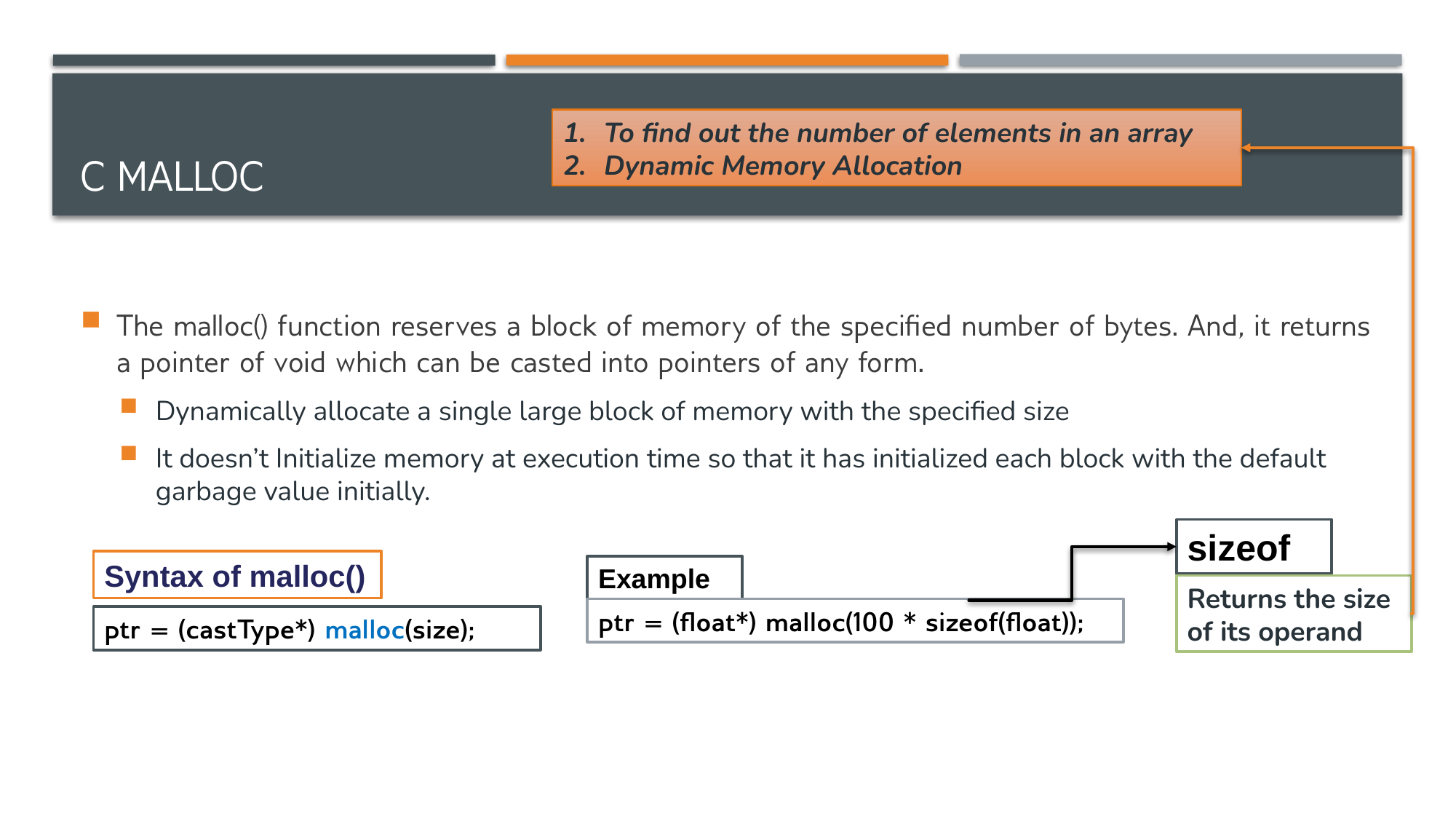

# C Malloc
To find out the number of elements in an array
Dynamic Memory Allocation
The malloc() function reserves a block of memory of the specified number of bytes. And, it returns a pointer of void which can be casted into pointers of any form.
Dynamically allocate a single large block of memory with the specified size
It doesn’t Initialize memory at execution time so that it has initialized each block with the default garbage value initially.
sizeof
Syntax of malloc()
Example
Returns the size of its operand
ptr = (float*) malloc(100 * sizeof(float));
ptr = (castType*) malloc(size);